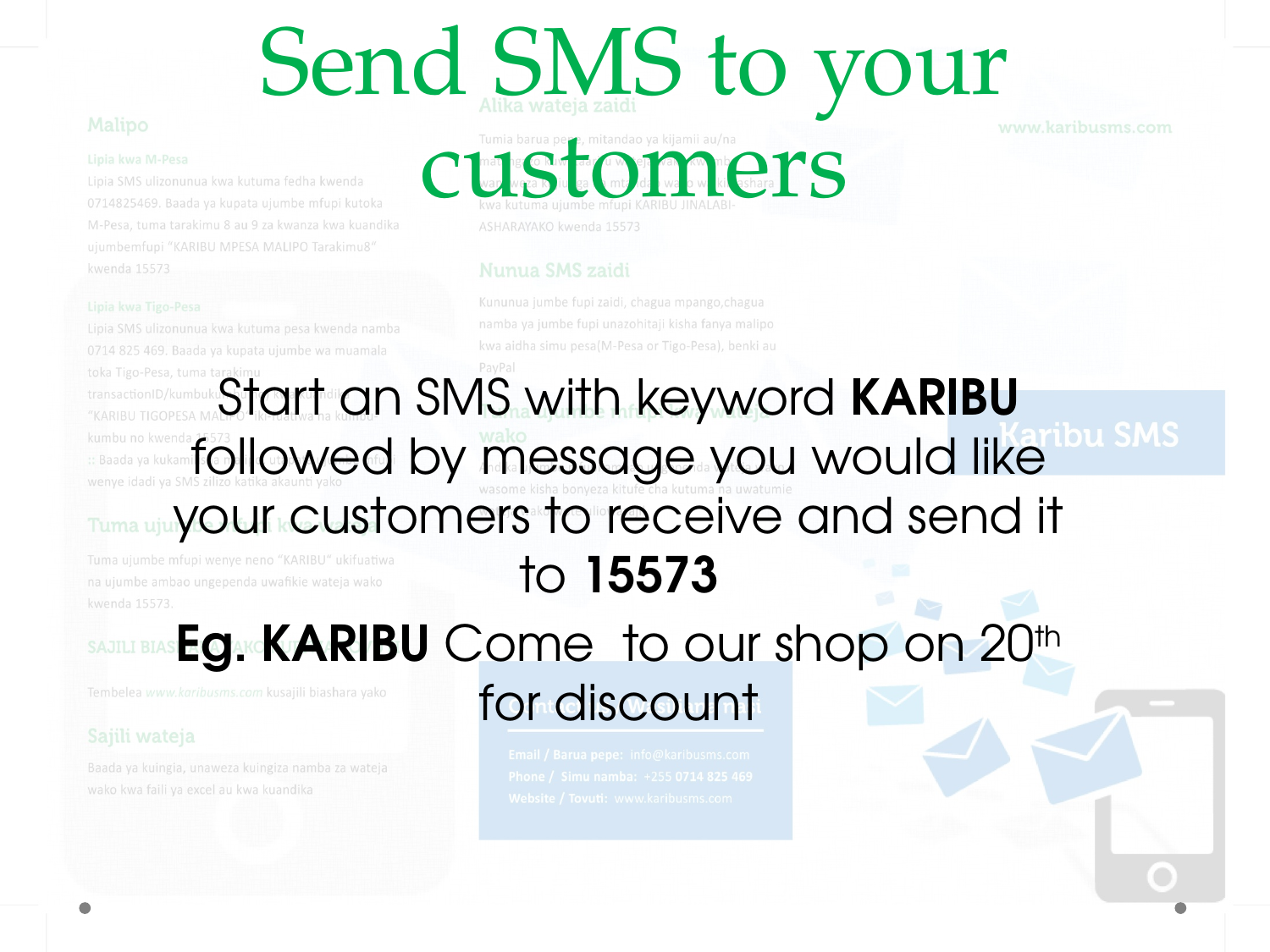

# Send SMS to your customers
Start an SMS with keyword KARIBU followed by message you would like your customers to receive and send it to 15573
Eg. KARIBU Come  to our shop on 20th for discount